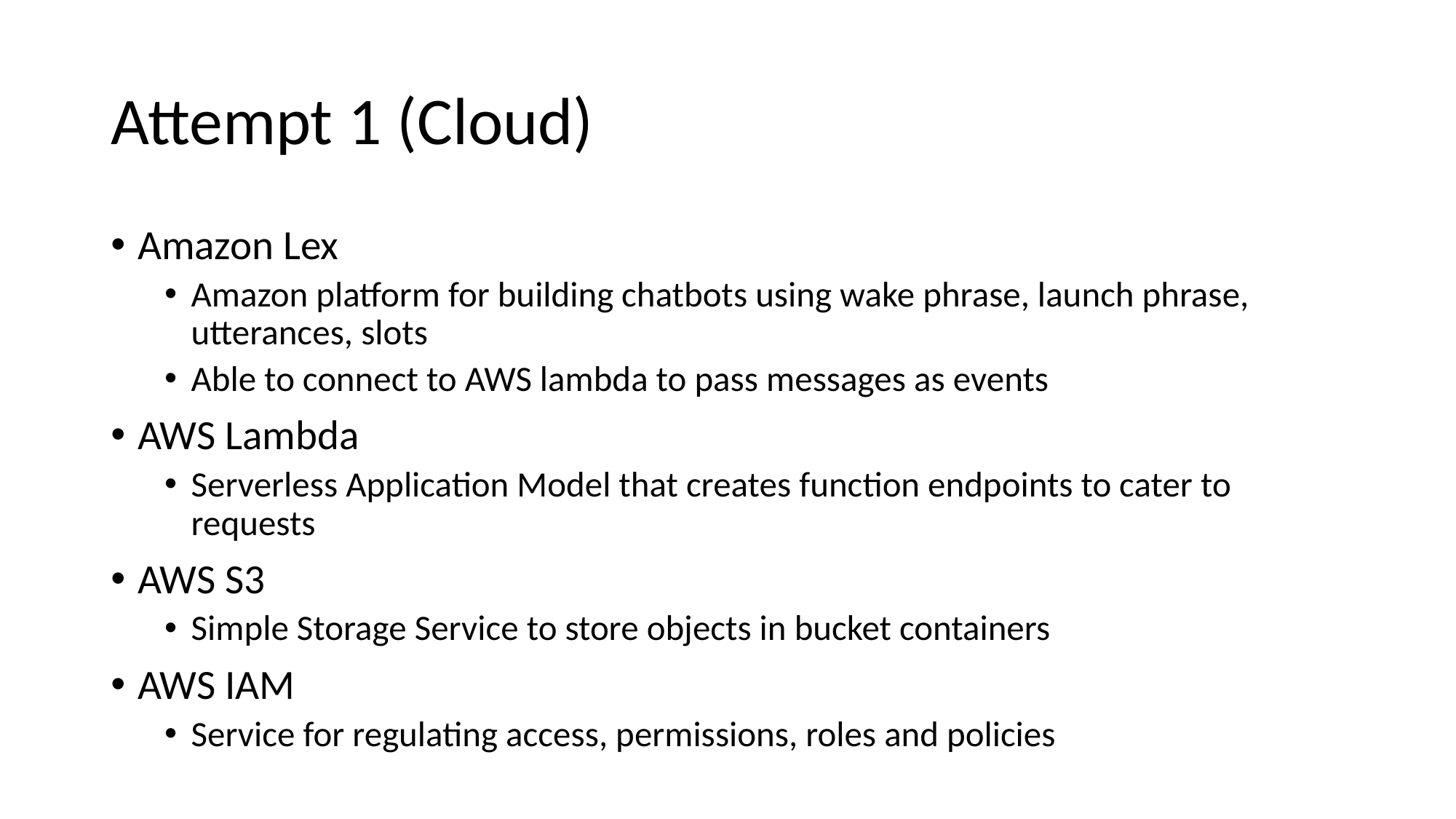

# Attempt 1 (Cloud)
Amazon Lex
Amazon platform for building chatbots using wake phrase, launch phrase, utterances, slots
Able to connect to AWS lambda to pass messages as events
AWS Lambda
Serverless Application Model that creates function endpoints to cater to requests
AWS S3
Simple Storage Service to store objects in bucket containers
AWS IAM
Service for regulating access, permissions, roles and policies